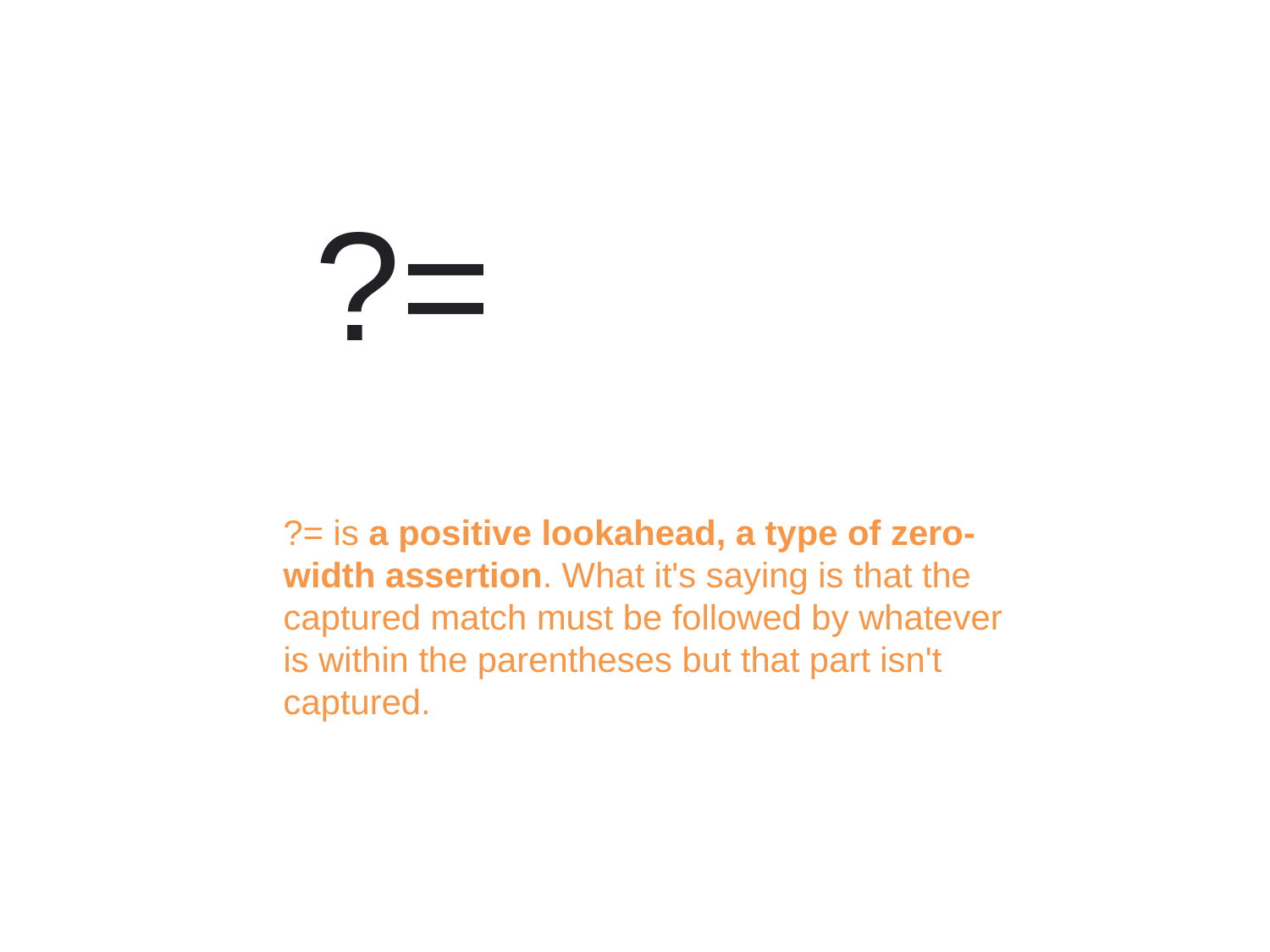

?=
?= is a positive lookahead, a type of zero-width assertion. What it's saying is that the captured match must be followed by whatever is within the parentheses but that part isn't captured.